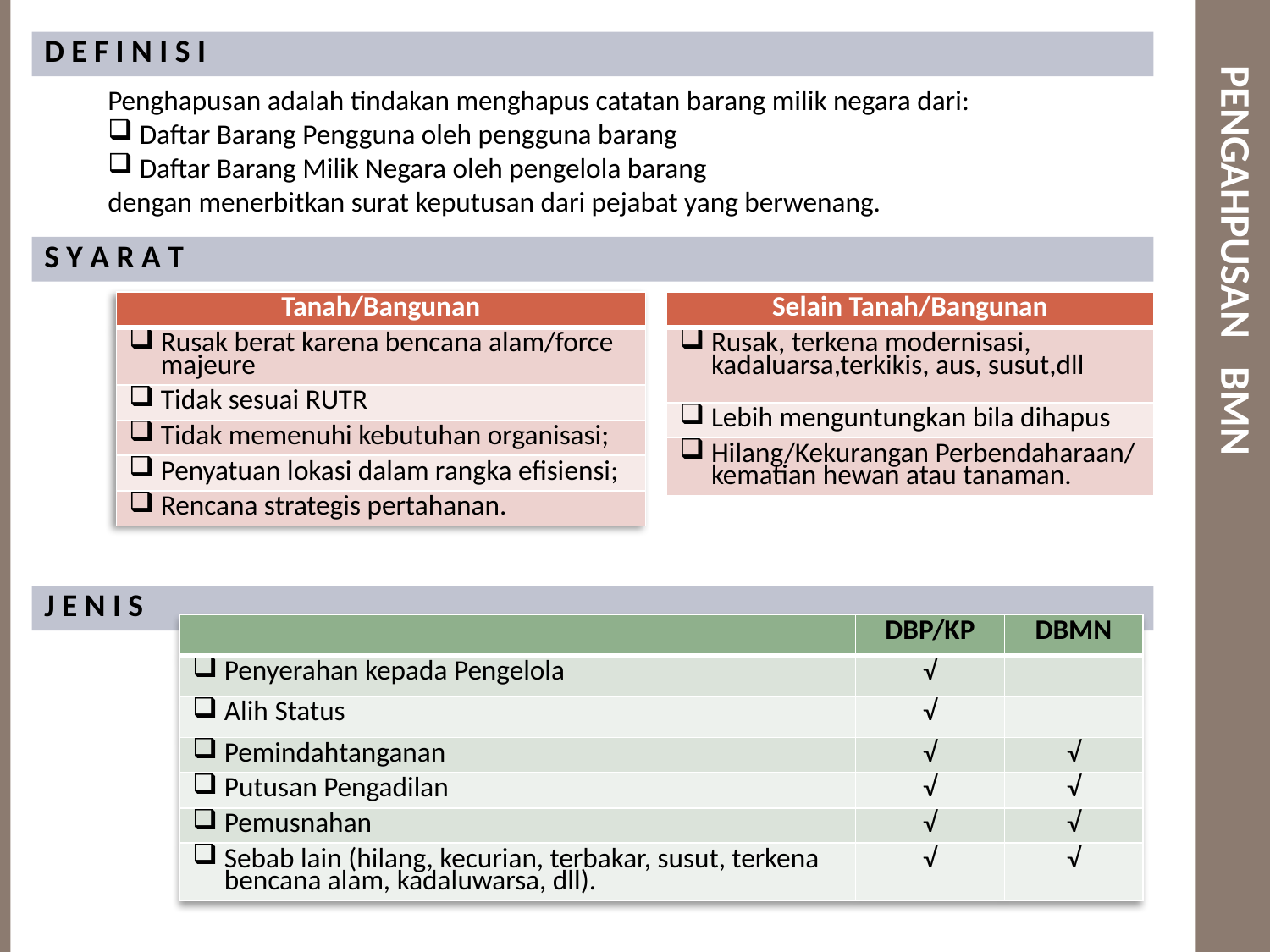

D E F I N I S I
PENGAHPUSAN   BMN
Penghapusan adalah tindakan menghapus catatan barang milik negara dari:
Daftar Barang Pengguna oleh pengguna barang
Daftar Barang Milik Negara oleh pengelola barang
dengan menerbitkan surat keputusan dari pejabat yang berwenang.
S Y A R A T
| Tanah/Bangunan |
| --- |
| Rusak berat karena bencana alam/force majeure |
| Tidak sesuai RUTR |
| Tidak memenuhi kebutuhan organisasi; |
| Penyatuan lokasi dalam rangka efisiensi; |
| Rencana strategis pertahanan. |
| Selain Tanah/Bangunan |
| --- |
| Rusak, terkena modernisasi, kadaluarsa,terkikis, aus, susut,dll |
| Lebih menguntungkan bila dihapus |
| Hilang/Kekurangan Perbendaharaan/ kematian hewan atau tanaman. |
J E N I S
|  | DBP/KP | DBMN |
| --- | --- | --- |
| Penyerahan kepada Pengelola | √ |  |
| Alih Status | √ |  |
| Pemindahtanganan | √ | √ |
| Putusan Pengadilan | √ | √ |
| Pemusnahan | √ | √ |
| Sebab lain (hilang, kecurian, terbakar, susut, terkena bencana alam, kadaluwarsa, dll). | √ | √ |